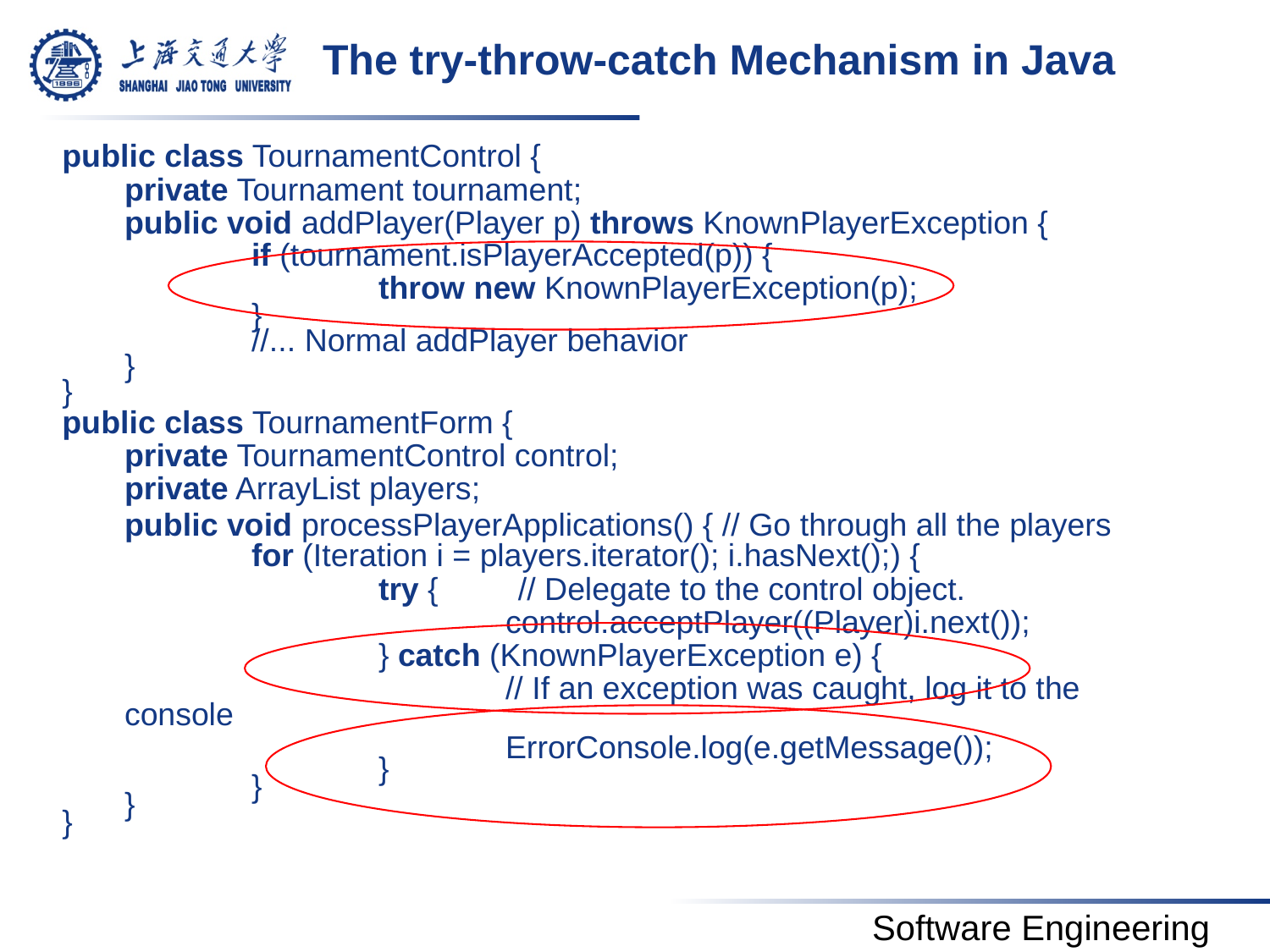

# The try-throw-catch Mechanism in Java
public class TournamentControl {
	private Tournament tournament;
	public void addPlayer(Player p) throws KnownPlayerException {
		if (tournament.isPlayerAccepted(p)) {
			throw new KnownPlayerException(p);
		}
		//... Normal addPlayer behavior
	}
}
public class TournamentForm {
	private TournamentControl control;
	private ArrayList players;
	public void processPlayerApplications() { // Go through all the players 		for (Iteration i = players.iterator(); i.hasNext();) {
			try {         // Delegate to the control object.
				control.acceptPlayer((Player)i.next());
			} catch (KnownPlayerException e) {
				// If an exception was caught, log it to the console
				ErrorConsole.log(e.getMessage());
			}
		}
	}
}